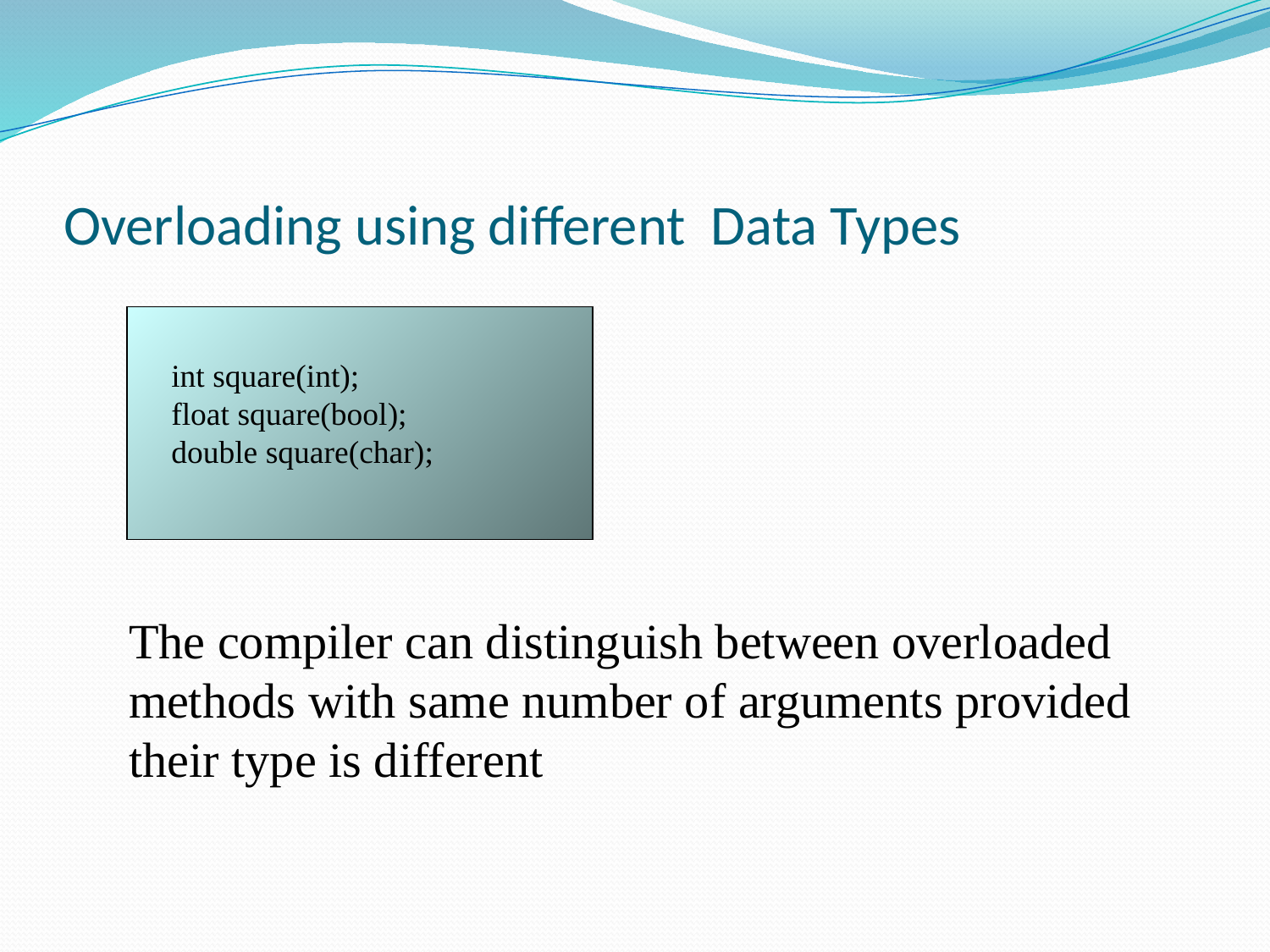

# Overloading using different  Data Types

int square(int);
float square(bool);
double square(char);
The compiler can distinguish between overloaded methods with same number of arguments provided their type is different